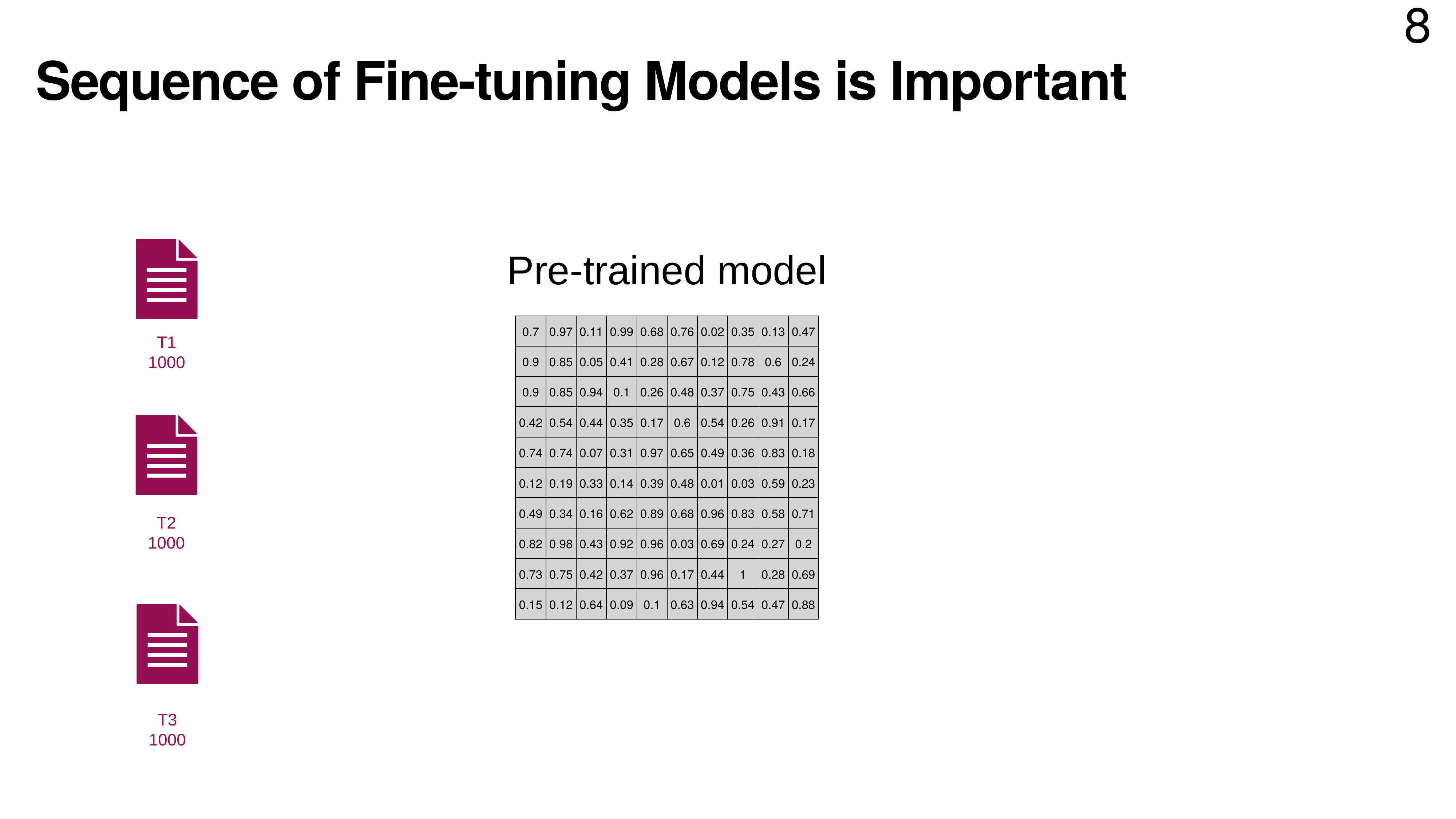

8
# Sequence of Fine-tuning Models is Important

Pre-trained model
| 0.7 | 0.97 | 0.11 | 0.99 | 0.68 | 0.76 | 0.02 | 0.35 | 0.13 | 0.47 |
| --- | --- | --- | --- | --- | --- | --- | --- | --- | --- |
| 0.9 | 0.85 | 0.05 | 0.41 | 0.28 | 0.67 | 0.12 | 0.78 | 0.6 | 0.24 |
| 0.9 | 0.85 | 0.94 | 0.1 | 0.26 | 0.48 | 0.37 | 0.75 | 0.43 | 0.66 |
| 0.42 | 0.54 | 0.44 | 0.35 | 0.17 | 0.6 | 0.54 | 0.26 | 0.91 | 0.17 |
| 0.74 | 0.74 | 0.07 | 0.31 | 0.97 | 0.65 | 0.49 | 0.36 | 0.83 | 0.18 |
| 0.12 | 0.19 | 0.33 | 0.14 | 0.39 | 0.48 | 0.01 | 0.03 | 0.59 | 0.23 |
| 0.49 | 0.34 | 0.16 | 0.62 | 0.89 | 0.68 | 0.96 | 0.83 | 0.58 | 0.71 |
| 0.82 | 0.98 | 0.43 | 0.92 | 0.96 | 0.03 | 0.69 | 0.24 | 0.27 | 0.2 |
| 0.73 | 0.75 | 0.42 | 0.37 | 0.96 | 0.17 | 0.44 | 1 | 0.28 | 0.69 |
| 0.15 | 0.12 | 0.64 | 0.09 | 0.1 | 0.63 | 0.94 | 0.54 | 0.47 | 0.88 |
T1
1000

T2
1000

T3
1000